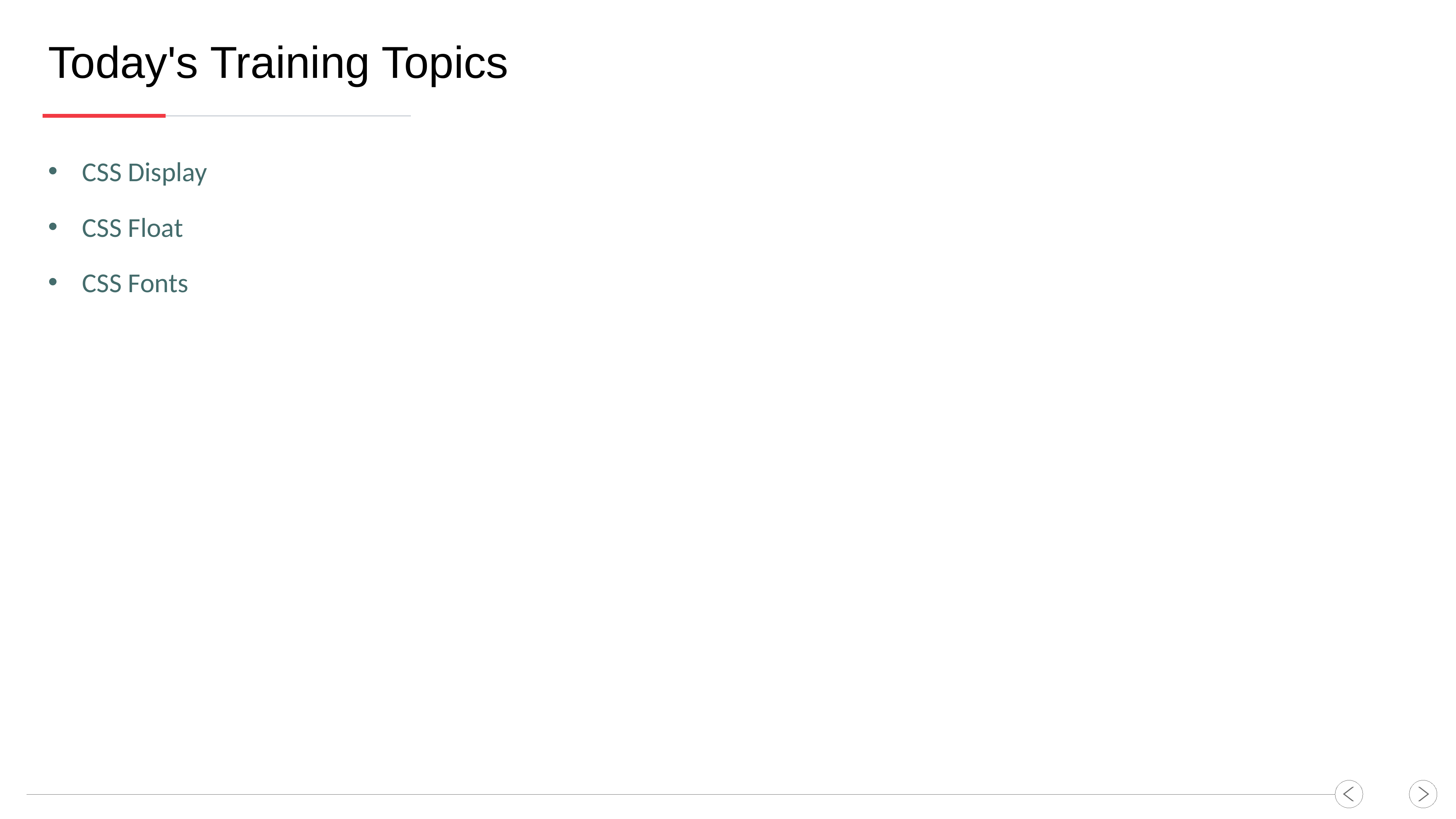

Today's Training Topics
CSS Display
CSS Float
CSS Fonts